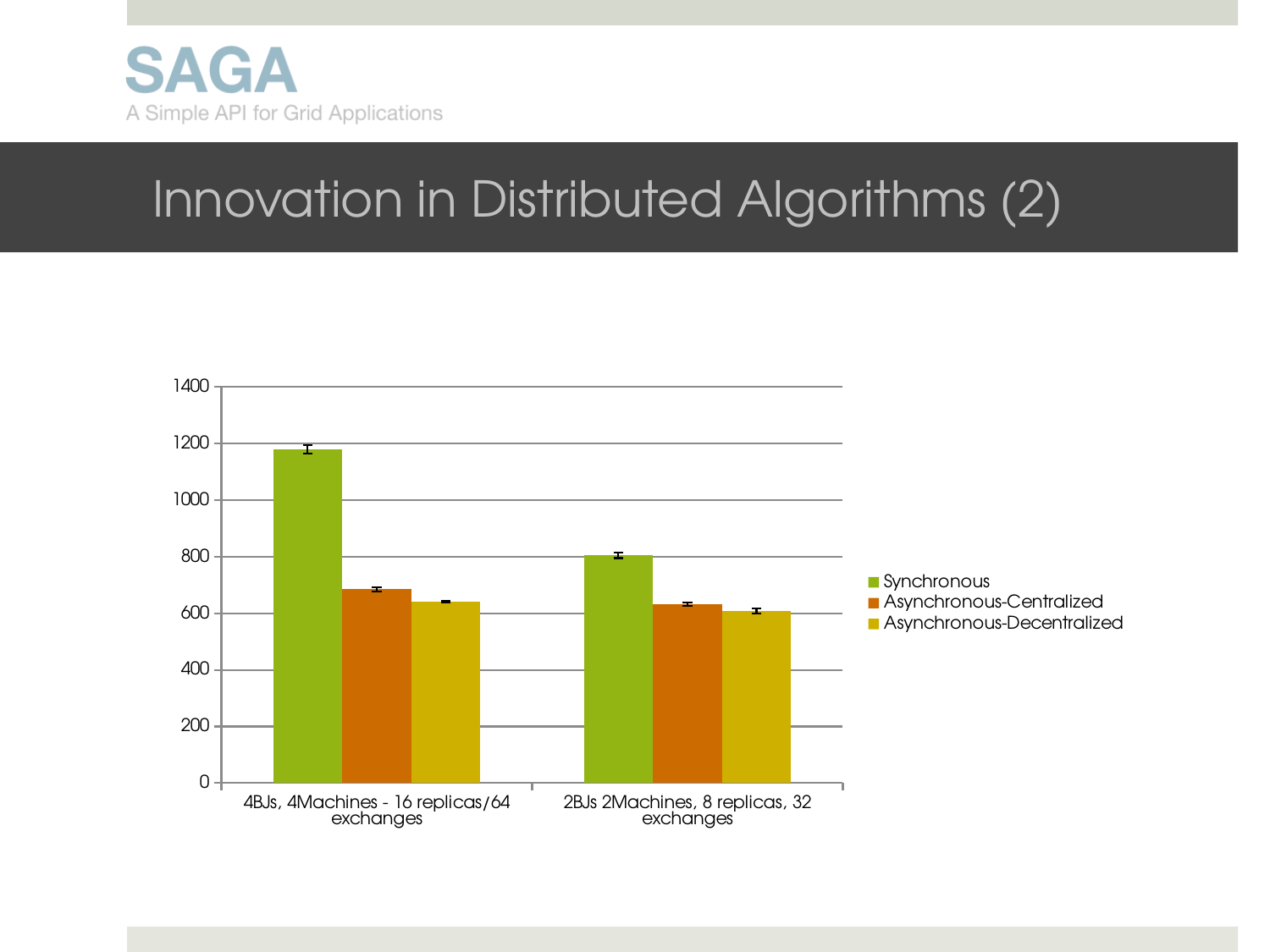

# Innovation in Distributed Algorithms (2)

### Chart

| Category |  |  |  |
|---|---|---|---|
| 4BJs, 4Machines - 16 replicas/64 exchanges | 1179.8 | 685.0 | 641.0 |
| 2BJs 2Machines, 8 replicas, 32 exchanges | 805.0 | 632.0 | 607.8 |